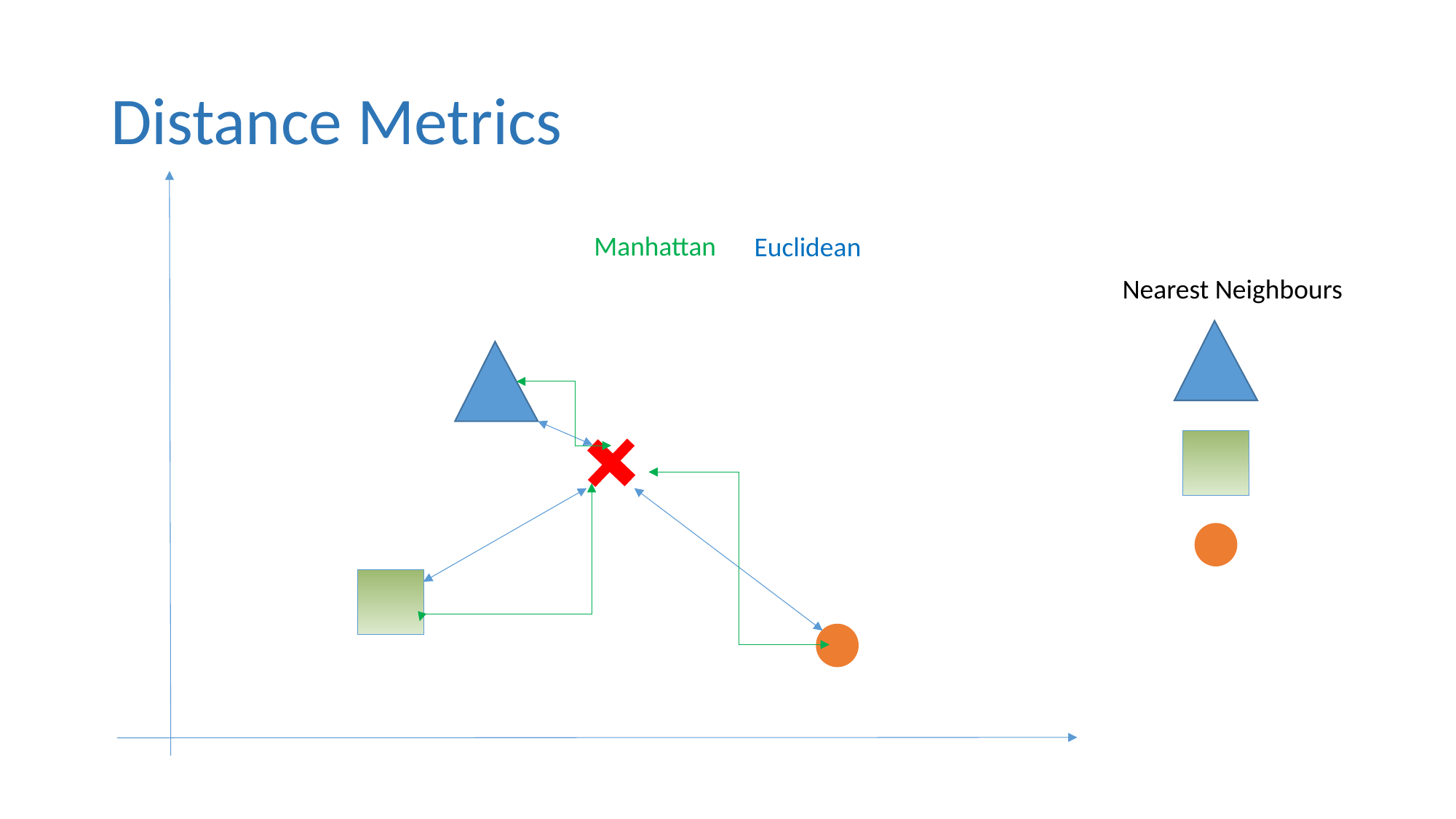

# Distance Metrics
Manhattan
Euclidean
Nearest Neighbours